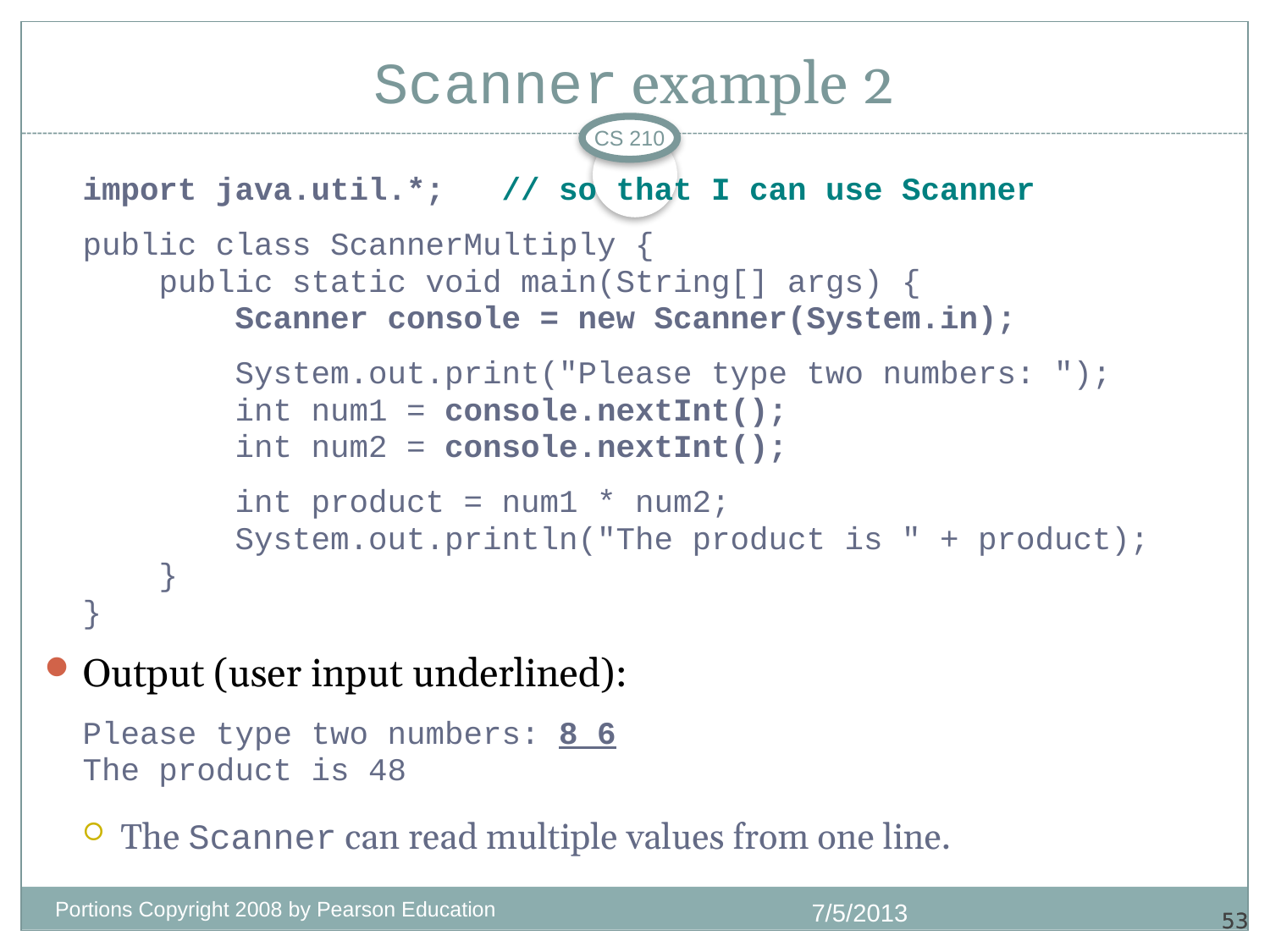

# Scanner example 2
CS 210
import java.util.*;   // so that I can use Scanner

public class ScannerMultiply {
    public static void main(String[] args) {
        Scanner console = new Scanner(System.in);

        System.out.print("Please type two numbers: ");
        int num1 = console.nextInt();
        int num2 = console.nextInt();

        int product = num1 * num2;
        System.out.println("The product is " + product);
    }
}

Output (user input underlined):

Please type two numbers: 8 6
The product is 48

The Scanner can read multiple values from one line.
Portions Copyright 2008 by Pearson Education
7/5/2013